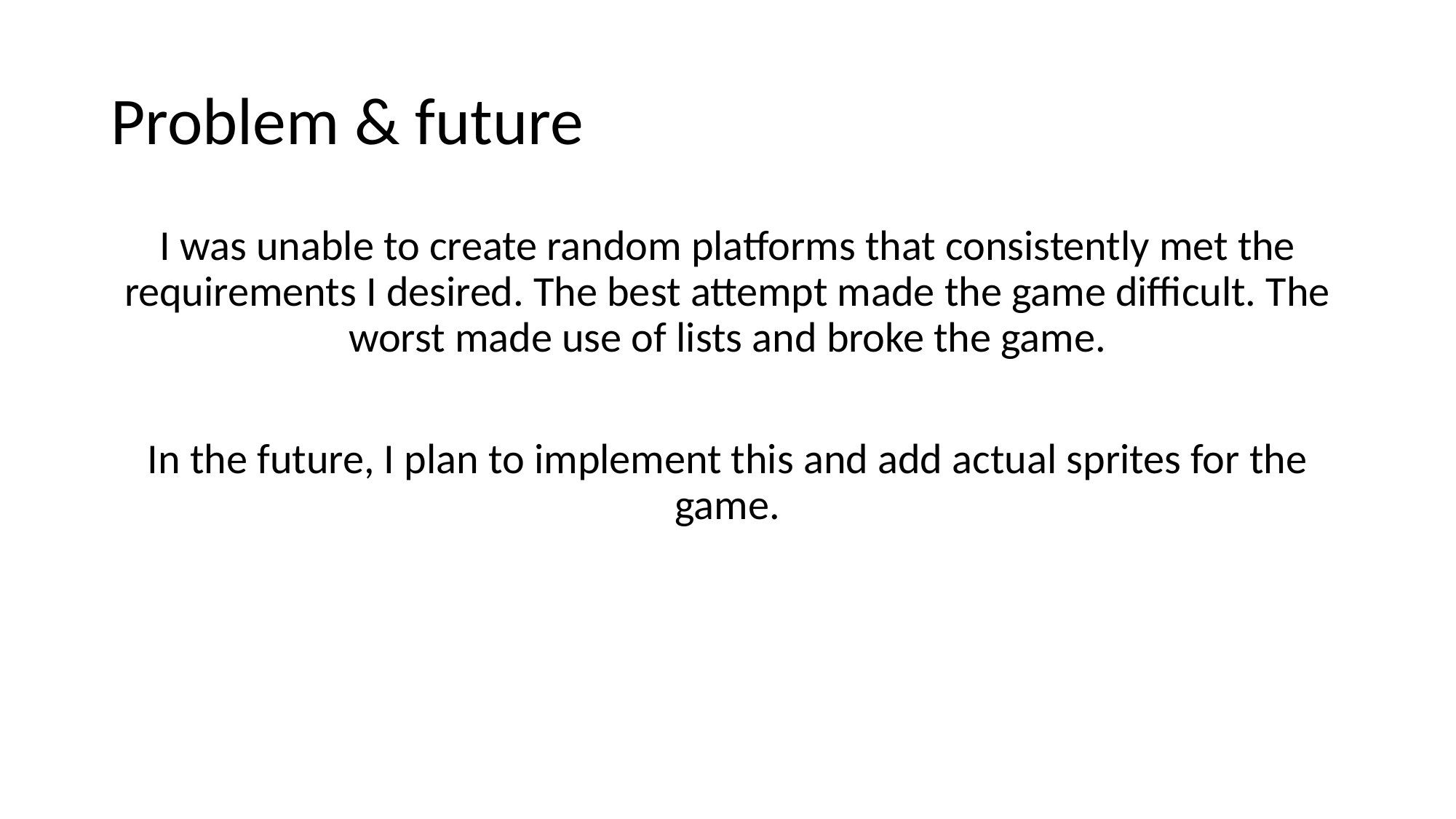

# Problem & future
I was unable to create random platforms that consistently met the requirements I desired. The best attempt made the game difficult. The worst made use of lists and broke the game.

In the future, I plan to implement this and add actual sprites for the game.